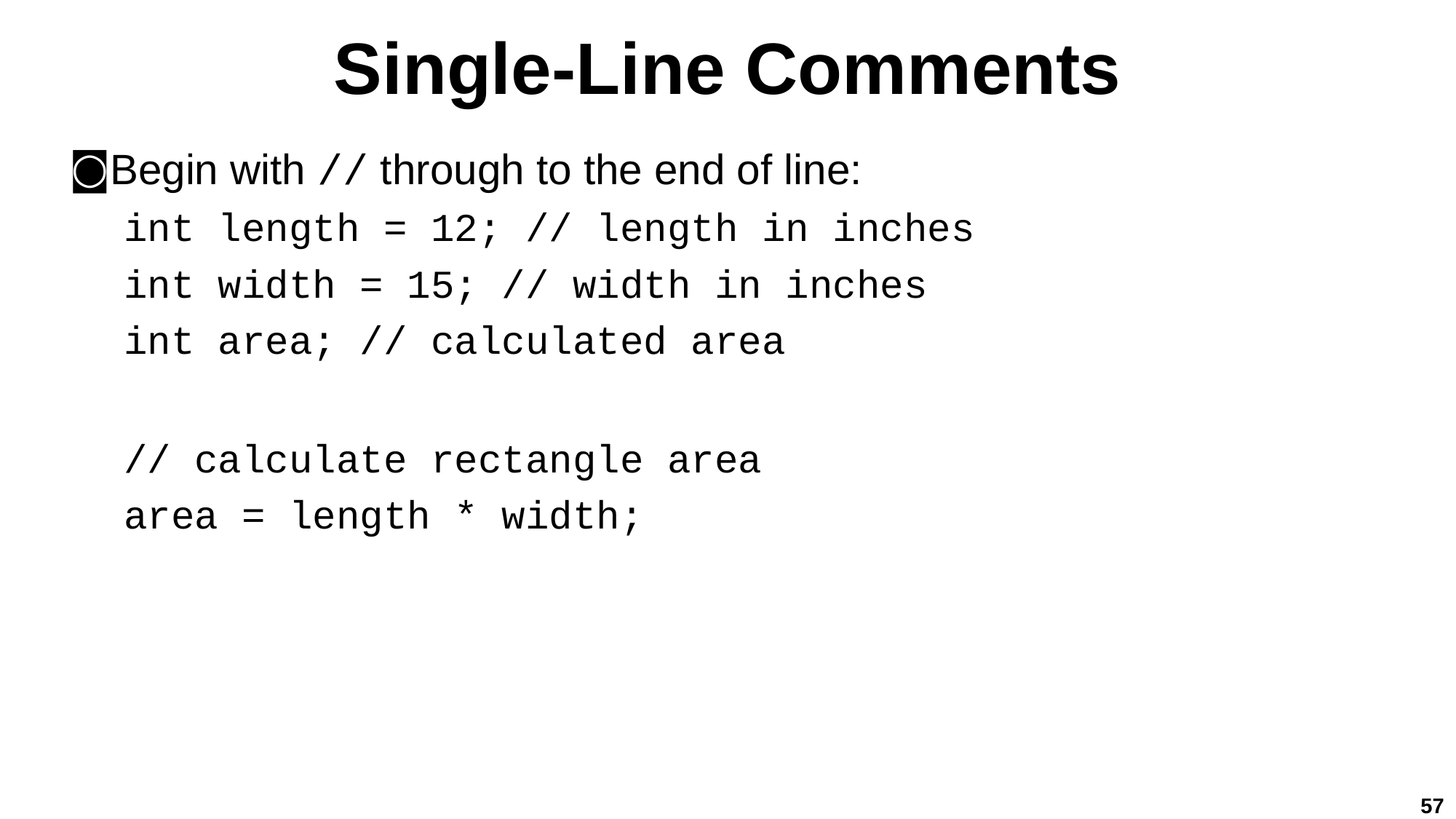

# Single-Line Comments
Begin with // through to the end of line:
int length = 12; // length in inches
int width = 15; // width in inches
int area; // calculated area
// calculate rectangle area
area = length * width;
57